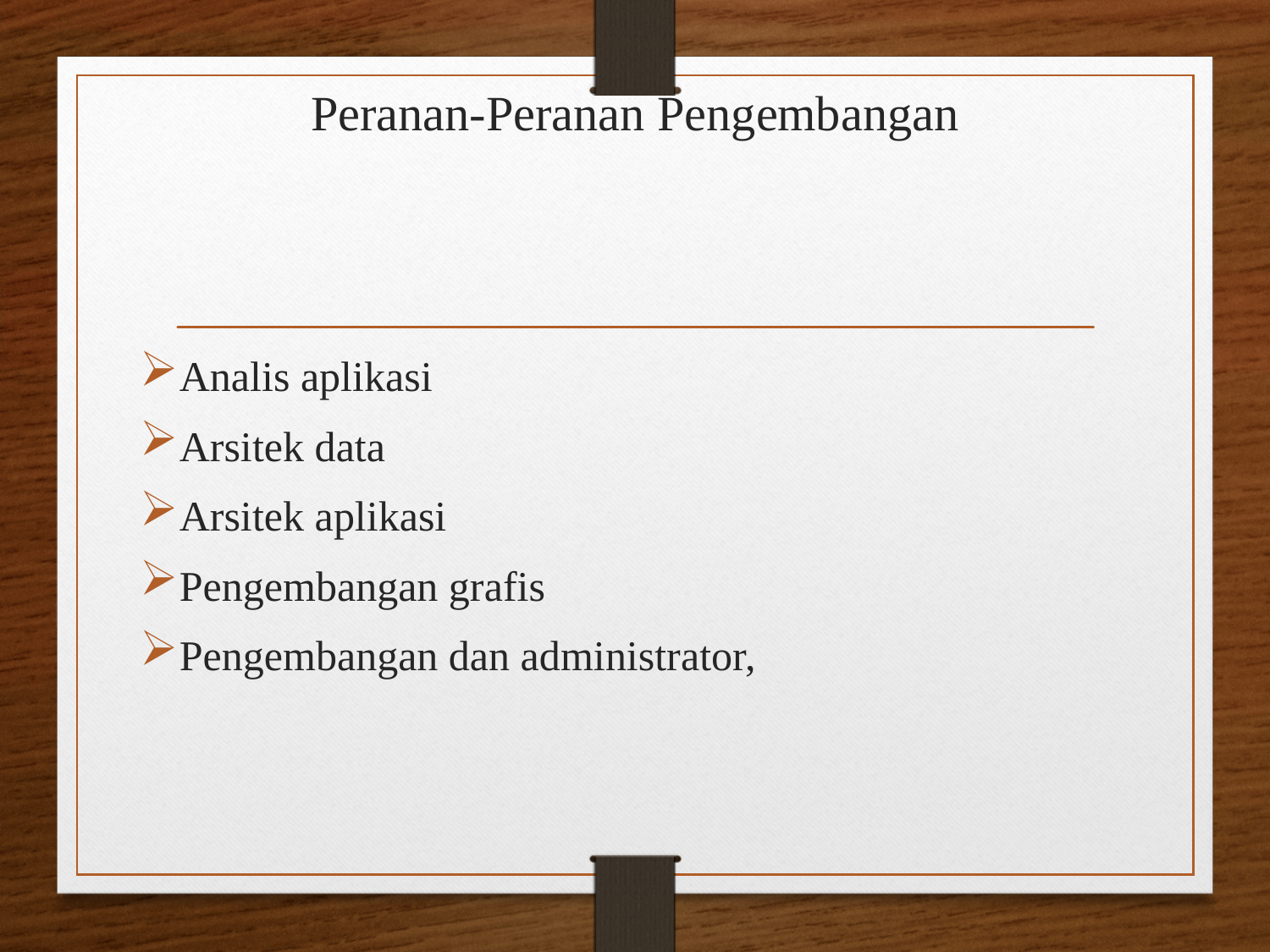

# Peranan-Peranan Pengembangan
Analis aplikasi
Arsitek data
Arsitek aplikasi
Pengembangan grafis
Pengembangan dan administrator,